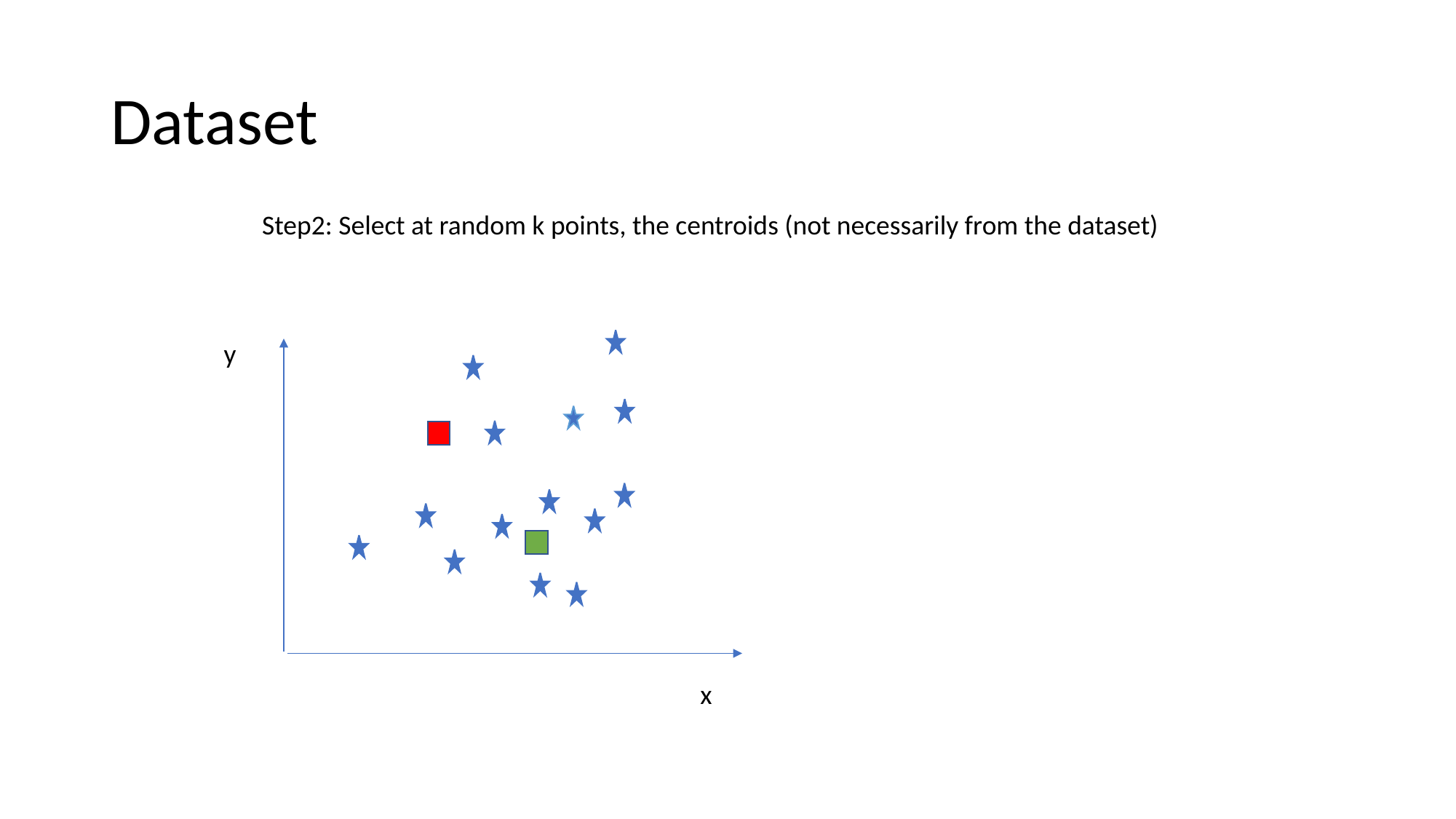

# Dataset
Step2: Select at random k points, the centroids (not necessarily from the dataset)

y

x